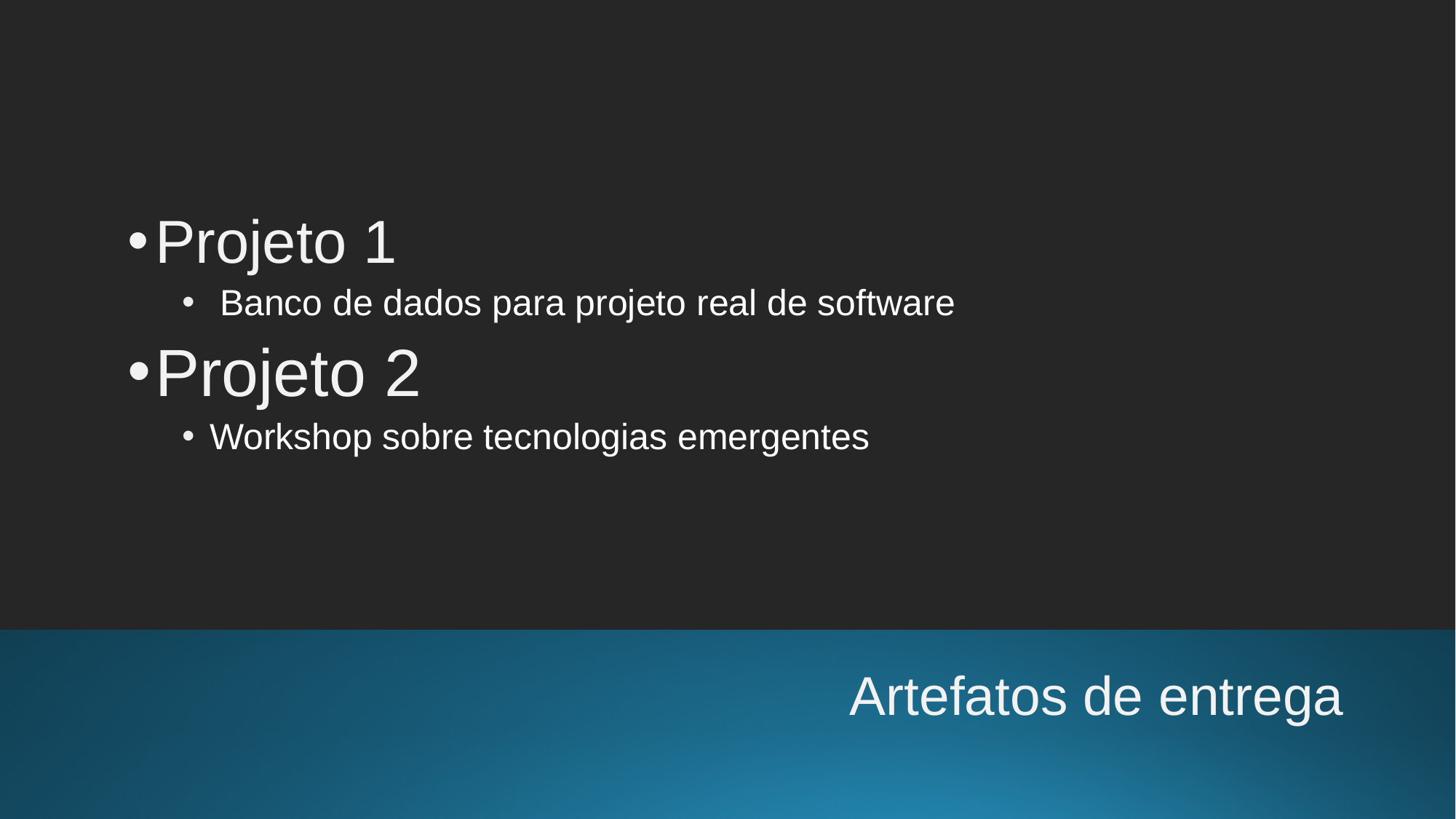

Projeto 1
 Banco de dados para projeto real de software
Projeto 2
Workshop sobre tecnologias emergentes

# Artefatos de entrega